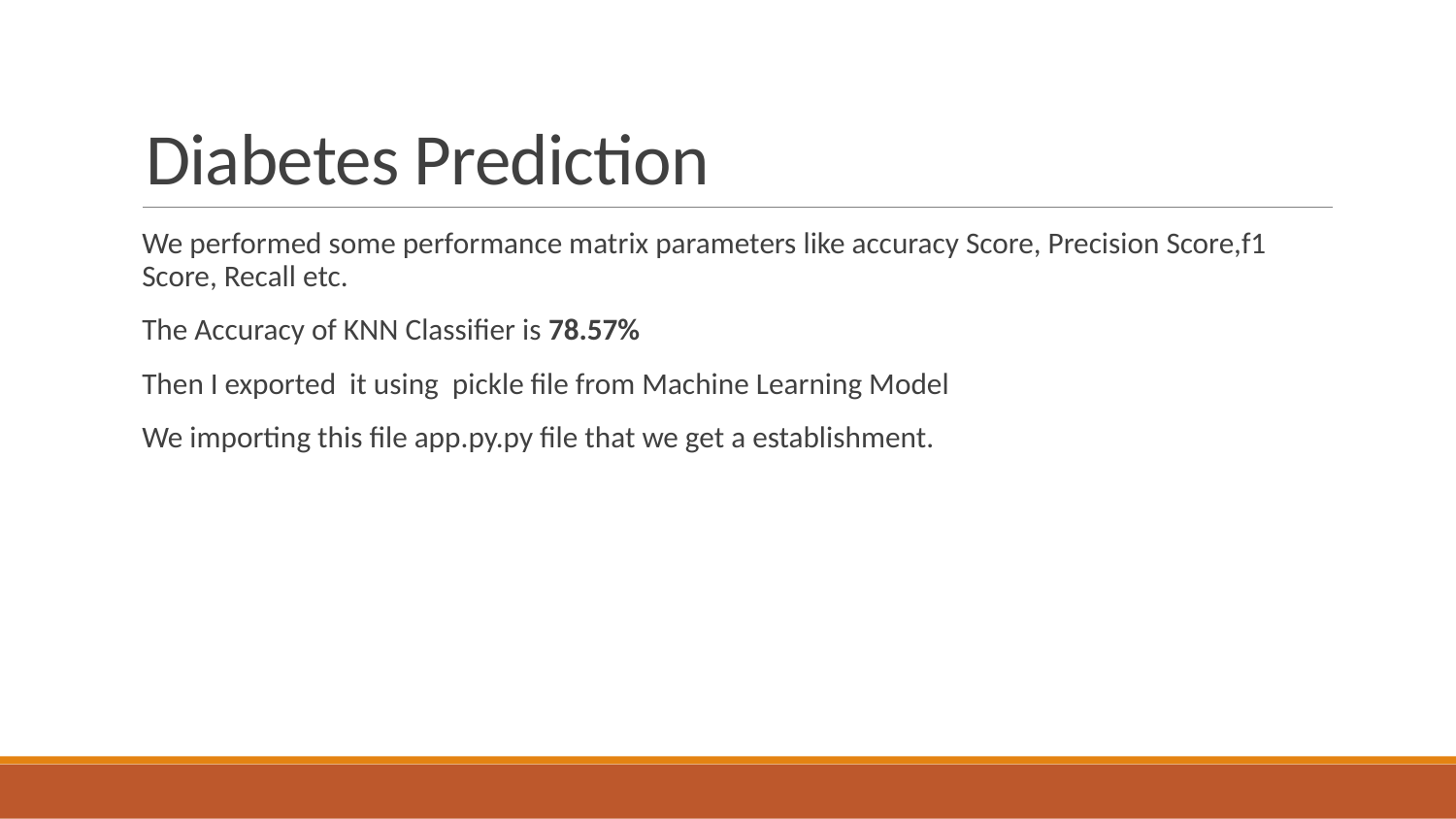

# Diabetes Prediction
We performed some performance matrix parameters like accuracy Score, Precision Score,f1 Score, Recall etc.
The Accuracy of KNN Classifier is 78.57%
Then I exported  it using  pickle file from Machine Learning Model
We importing this file app.py.py file that we get a establishment.